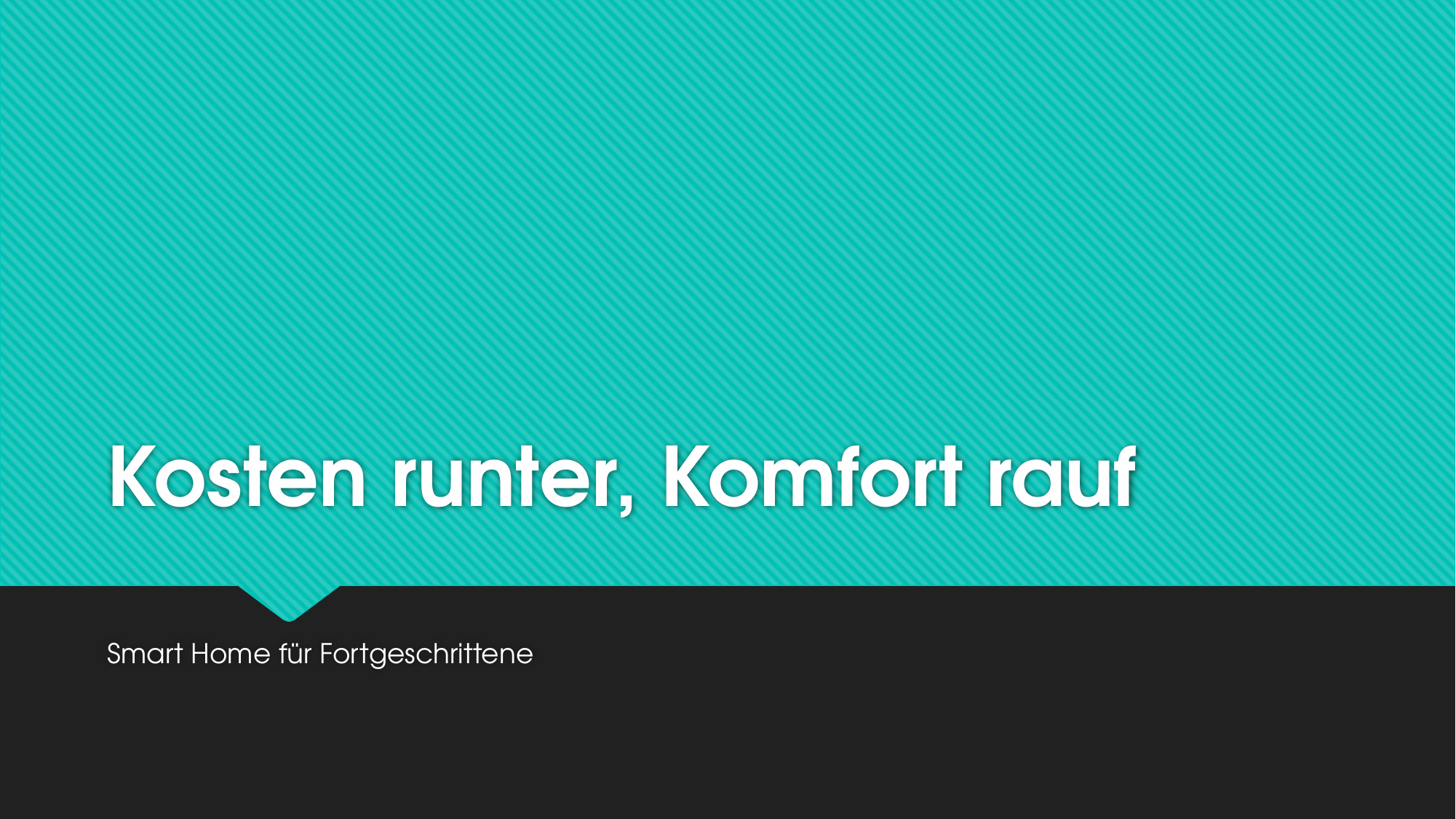

# Kosten runter, Komfort rauf
Smart Home für Fortgeschrittene